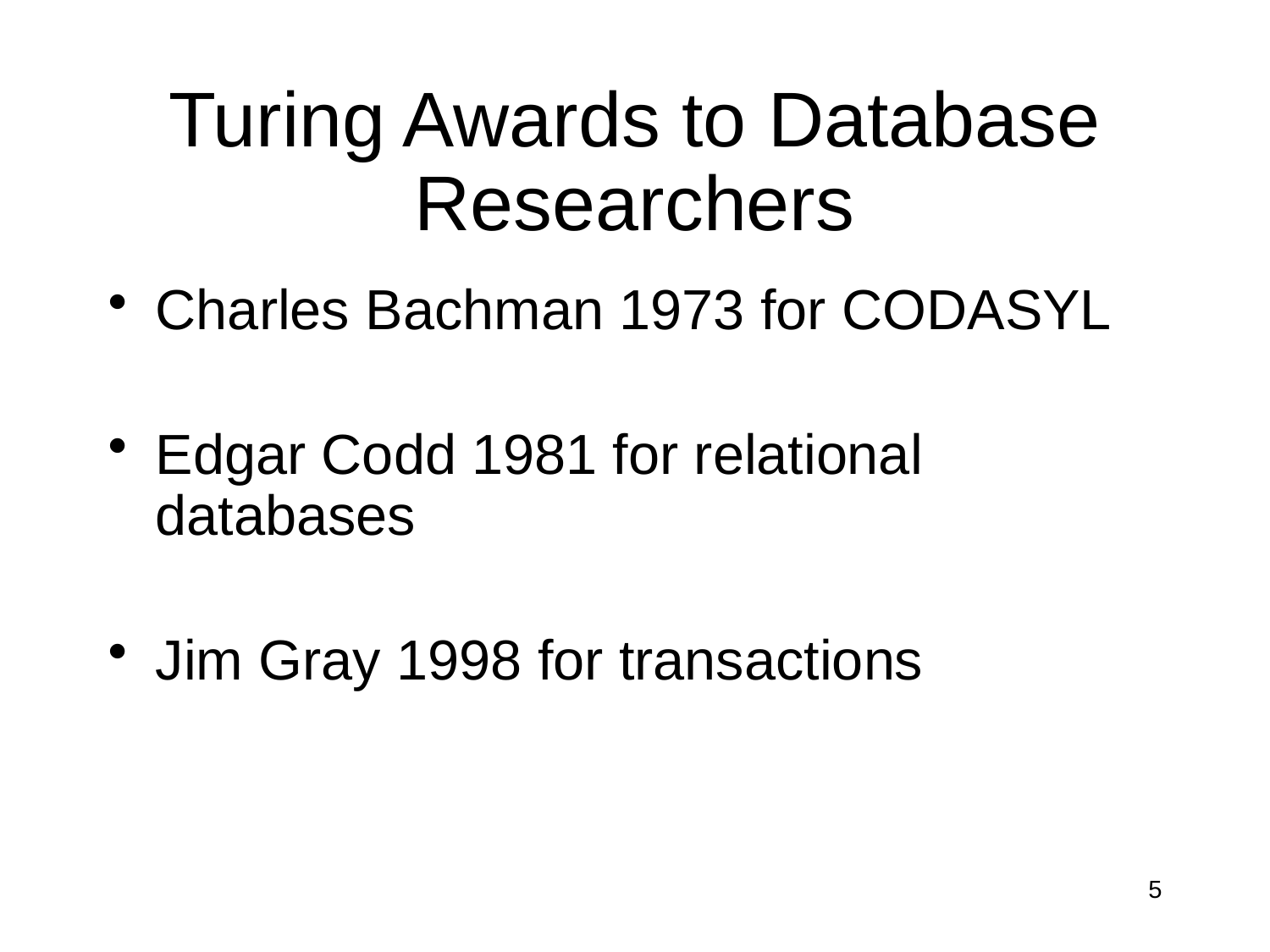

# Turing Awards to Database Researchers
Charles Bachman 1973 for CODASYL

Edgar Codd 1981 for relational databases

Jim Gray 1998 for transactions

5